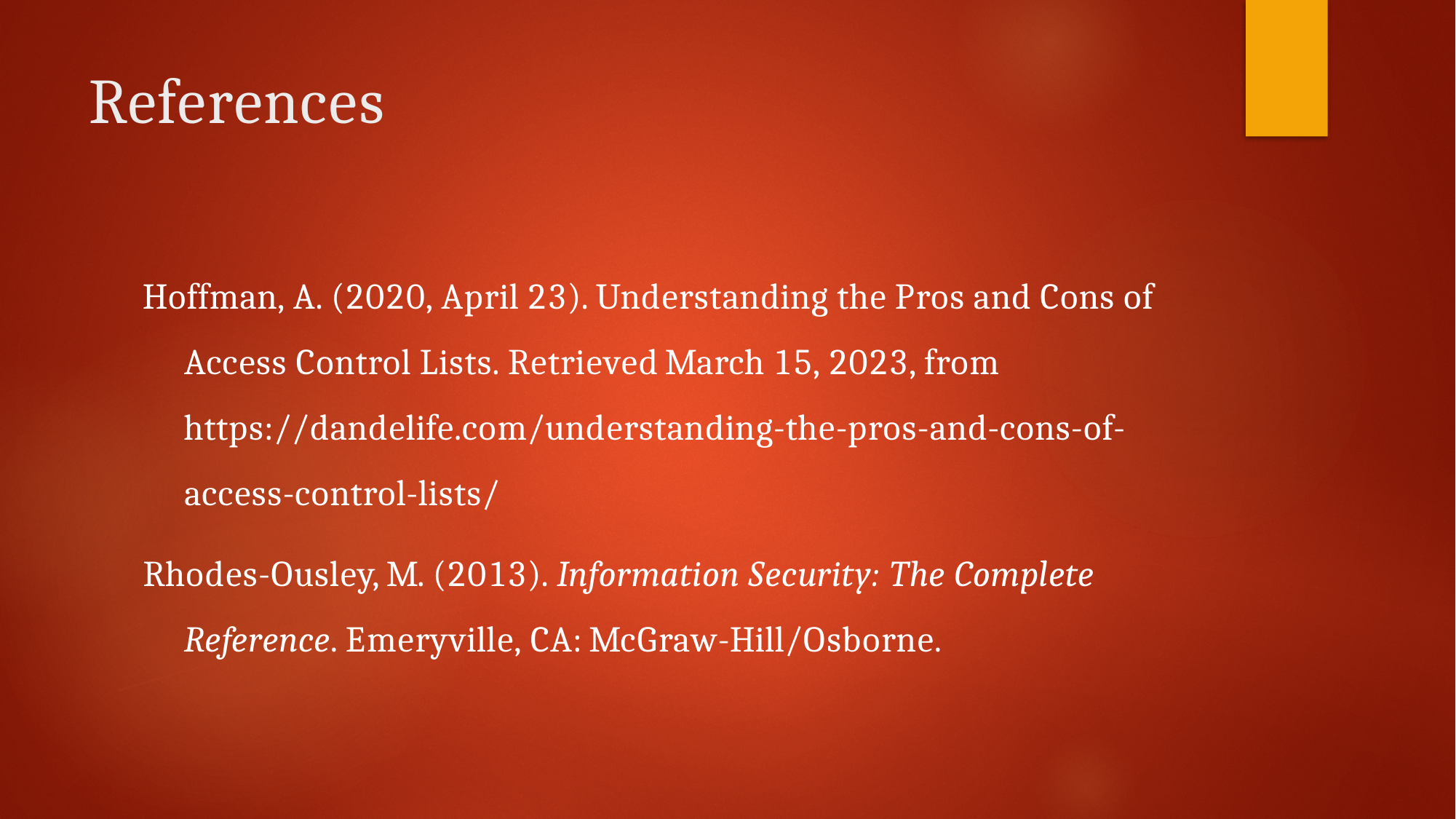

# References
Hoffman, A. (2020, April 23). Understanding the Pros and Cons of Access Control Lists. Retrieved March 15, 2023, from https://dandelife.com/understanding-the-pros-and-cons-of-access-control-lists/
Rhodes-Ousley, M. (2013). Information Security: The Complete Reference. Emeryville, CA: McGraw-Hill/Osborne.